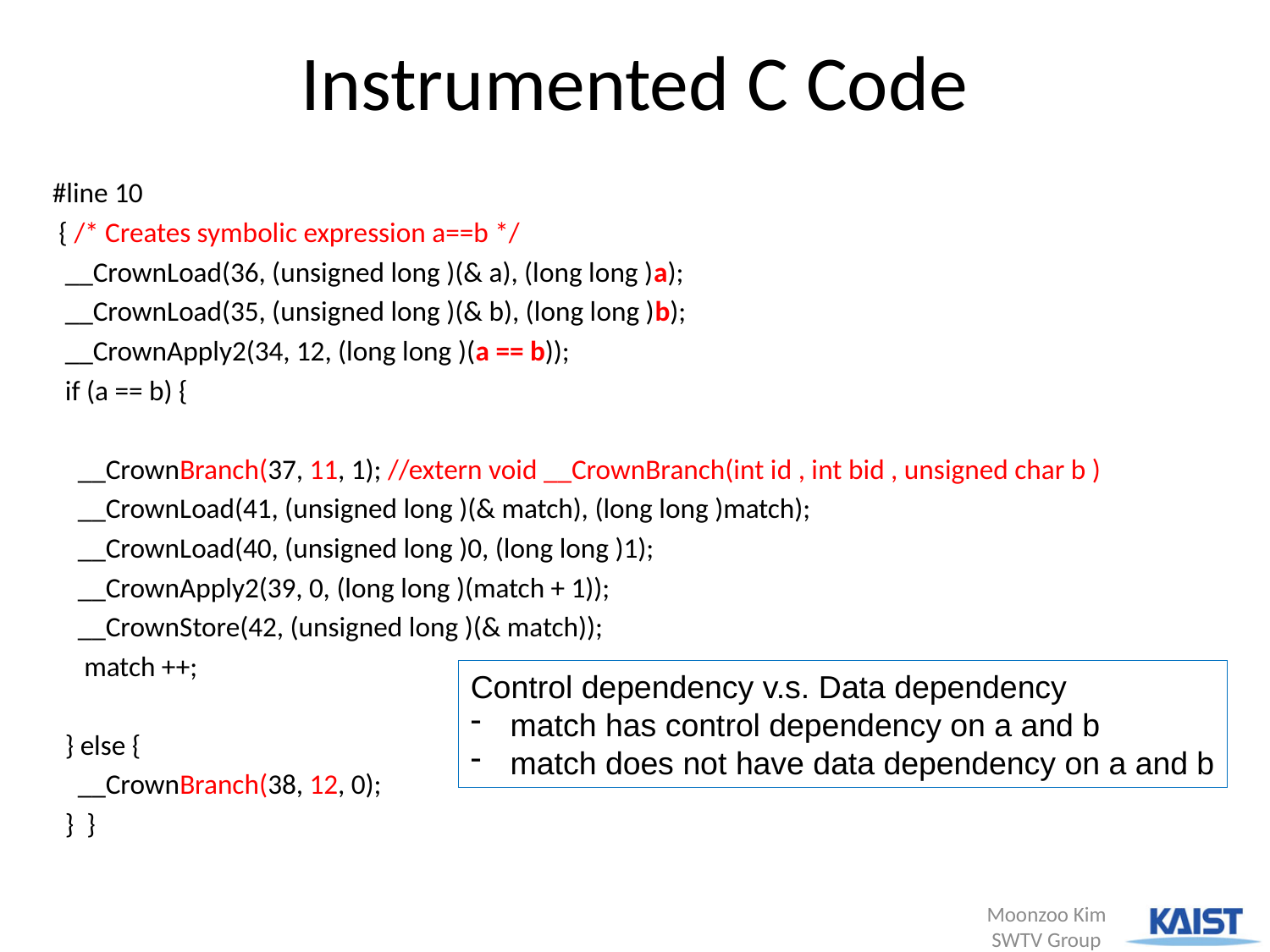

# Instrumented C Code
#line 10
 { /* Creates symbolic expression a==b */
  __CrownLoad(36, (unsigned long )(& a), (long long )a);
  __CrownLoad(35, (unsigned long )(& b), (long long )b);
  __CrownApply2(34, 12, (long long )(a == b));
  if (a == b) {

    __CrownBranch(37, 11, 1); //extern void __CrownBranch(int id , int bid , unsigned char b )
    __CrownLoad(41, (unsigned long )(& match), (long long )match);
    __CrownLoad(40, (unsigned long )0, (long long )1);
    __CrownApply2(39, 0, (long long )(match + 1));
    __CrownStore(42, (unsigned long )(& match));
     match ++;

  } else {
    __CrownBranch(38, 12, 0);
  }  }
Control dependency v.s. Data dependency
match has control dependency on a and b
match does not have data dependency on a and b
Moonzoo Kim SWTV Group